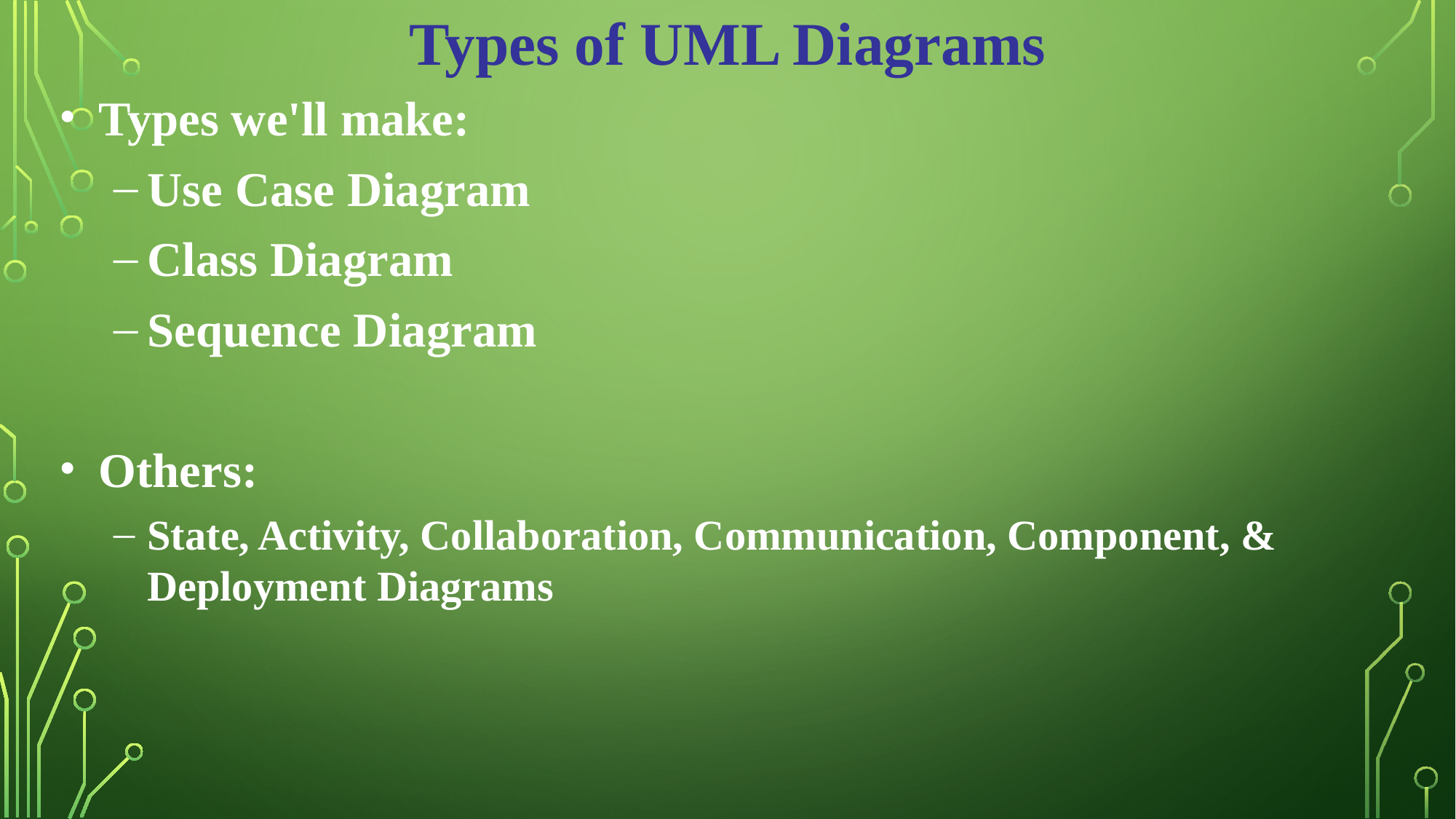

Types of UML Diagrams
Types we'll make:
Use Case Diagram
Class Diagram
Sequence Diagram

Others:
State, Activity, Collaboration, Communication, Component, & Deployment Diagrams